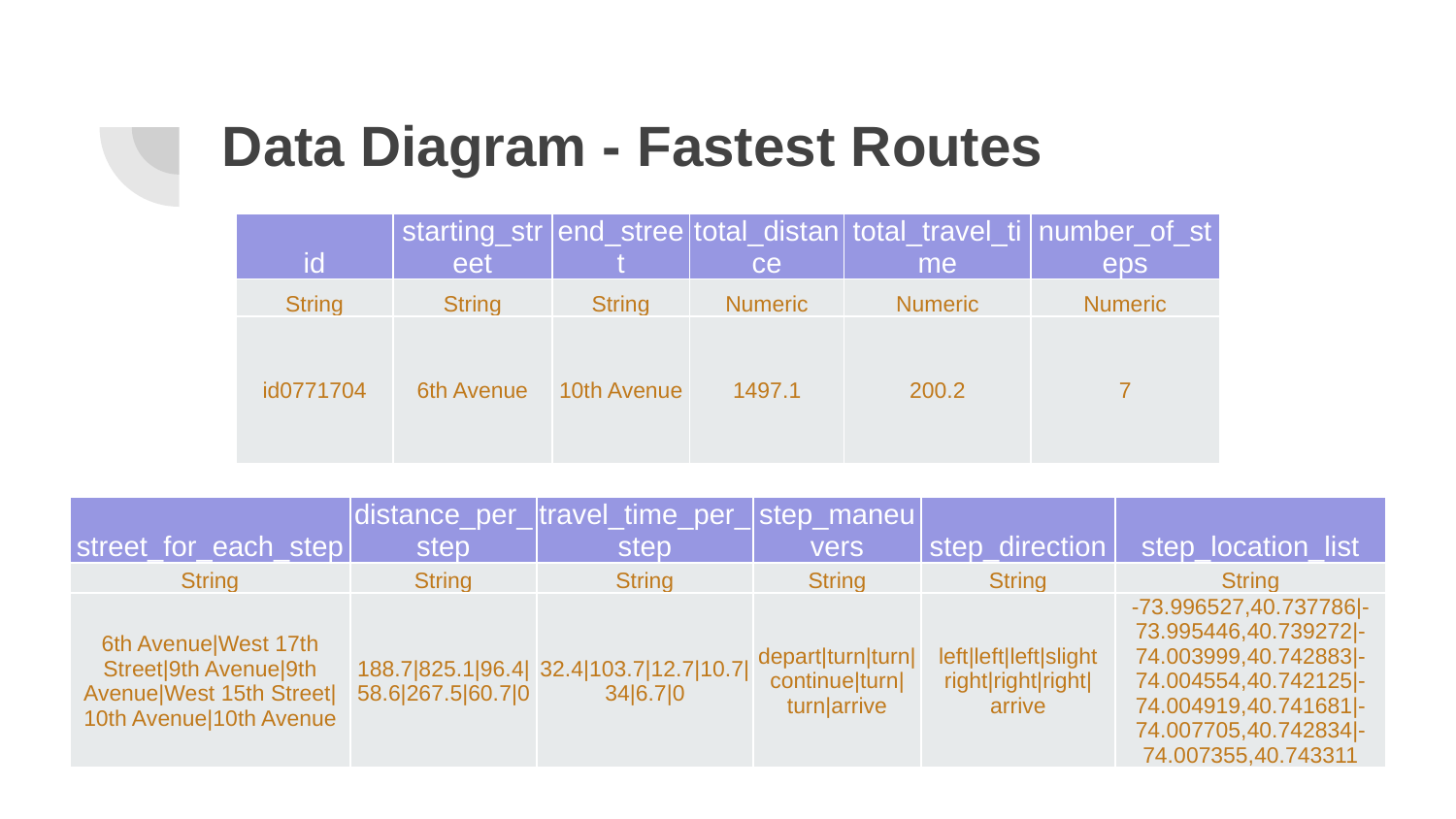

# Data Diagram - Fastest Routes
| id | starting\_street | end\_street | total\_distance | total\_travel\_time | number\_of\_steps |
| --- | --- | --- | --- | --- | --- |
| String | String | String | Numeric | Numeric | Numeric |
| id0771704 | 6th Avenue | 10th Avenue | 1497.1 | 200.2 | 7 |
| street\_for\_each\_step | distance\_per\_step | travel\_time\_per\_step | step\_maneuvers | step\_direction | step\_location\_list |
| --- | --- | --- | --- | --- | --- |
| String | String | String | String | String | String |
| 6th Avenue|West 17th Street|9th Avenue|9th Avenue|West 15th Street|10th Avenue|10th Avenue | 188.7|825.1|96.4|58.6|267.5|60.7|0 | 32.4|103.7|12.7|10.7|34|6.7|0 | depart|turn|turn|continue|turn|turn|arrive | left|left|left|slight right|right|right|arrive | -73.996527,40.737786|-73.995446,40.739272|-74.003999,40.742883|-74.004554,40.742125|-74.004919,40.741681|-74.007705,40.742834|-74.007355,40.743311 |